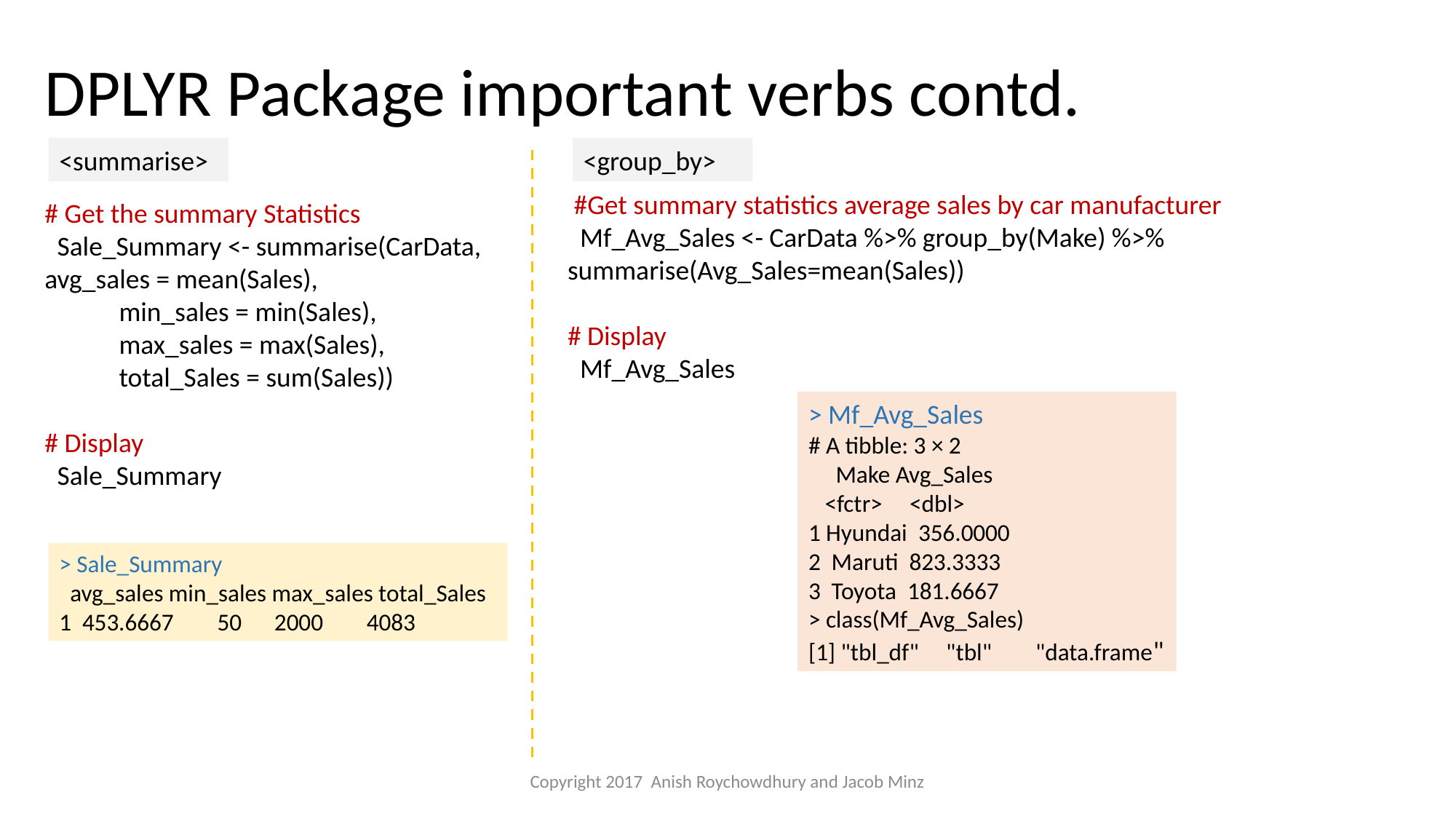

# DPLYR Package important verbs contd.
<summarise>
<group_by>
 #Get summary statistics average sales by car manufacturer
  Mf_Avg_Sales <- CarData %>% group_by(Make) %>% summarise(Avg_Sales=mean(Sales))

# Display
  Mf_Avg_Sales
# Get the summary Statistics
  Sale_Summary <- summarise(CarData,
avg_sales = mean(Sales),
            min_sales = min(Sales),
            max_sales = max(Sales),
            total_Sales = sum(Sales))

# Display
  Sale_Summary
> Mf_Avg_Sales
# A tibble: 3 × 2
     Make Avg_Sales
   <fctr>     <dbl>
1 Hyundai  356.0000
2  Maruti  823.3333
3  Toyota  181.6667
> class(Mf_Avg_Sales)
[1] "tbl_df"     "tbl"        "data.frame"
> Sale_Summary
  avg_sales min_sales max_sales total_Sales
1  453.6667        50      2000        4083
Copyright 2017  Anish Roychowdhury and Jacob Minz